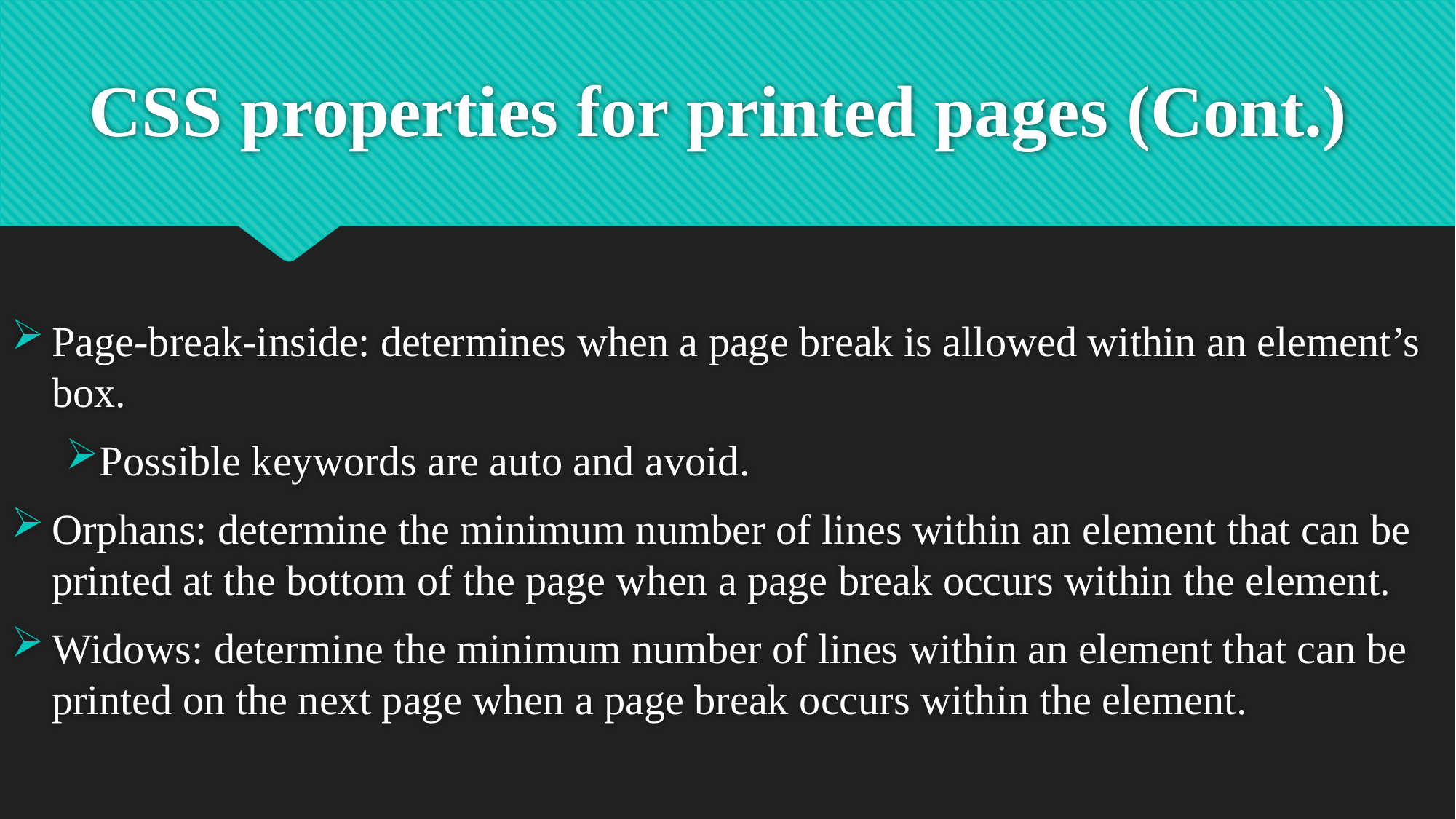

# CSS properties for printed pages (Cont.)
Page-break-inside: determines when a page break is allowed within an element’s box.
Possible keywords are auto and avoid.
Orphans: determine the minimum number of lines within an element that can be printed at the bottom of the page when a page break occurs within the element.
Widows: determine the minimum number of lines within an element that can be printed on the next page when a page break occurs within the element.